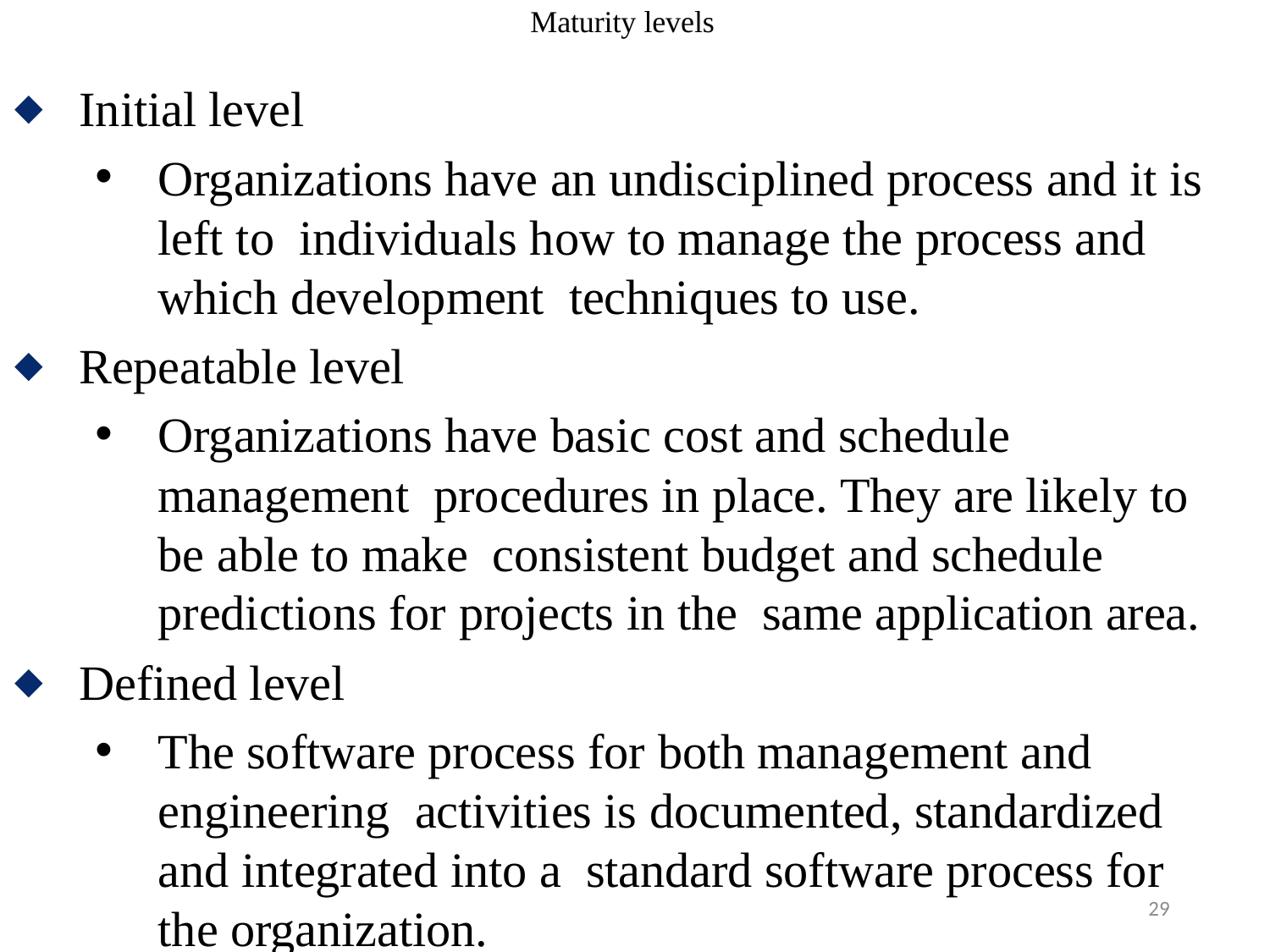

# Maturity levels
Initial level
Organizations have an undisciplined process and it is left to  individuals how to manage the process and which development  techniques to use.
Repeatable level
Organizations have basic cost and schedule management  procedures in place. They are likely to be able to make  consistent budget and schedule predictions for projects in the  same application area.
Defined level
The software process for both management and engineering  activities is documented, standardized and integrated into a  standard software process for the organization.

29